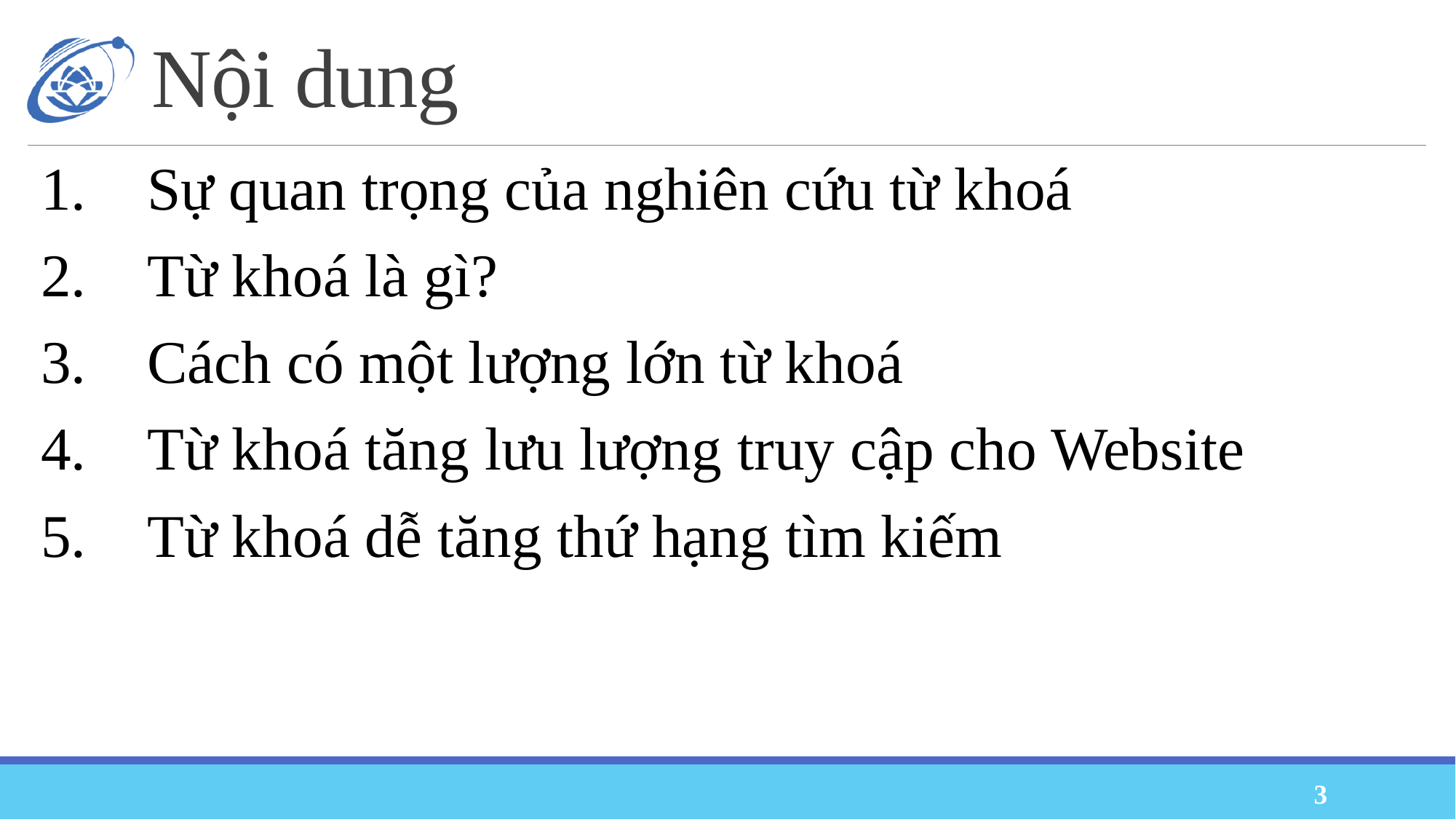

# Nội dung
1.	Sự quan trọng của nghiên cứu từ khoá
2.	Từ khoá là gì?
3.	Cách có một lượng lớn từ khoá
4.	Từ khoá tăng lưu lượng truy cập cho Website
5.	Từ khoá dễ tăng thứ hạng tìm kiếm
3